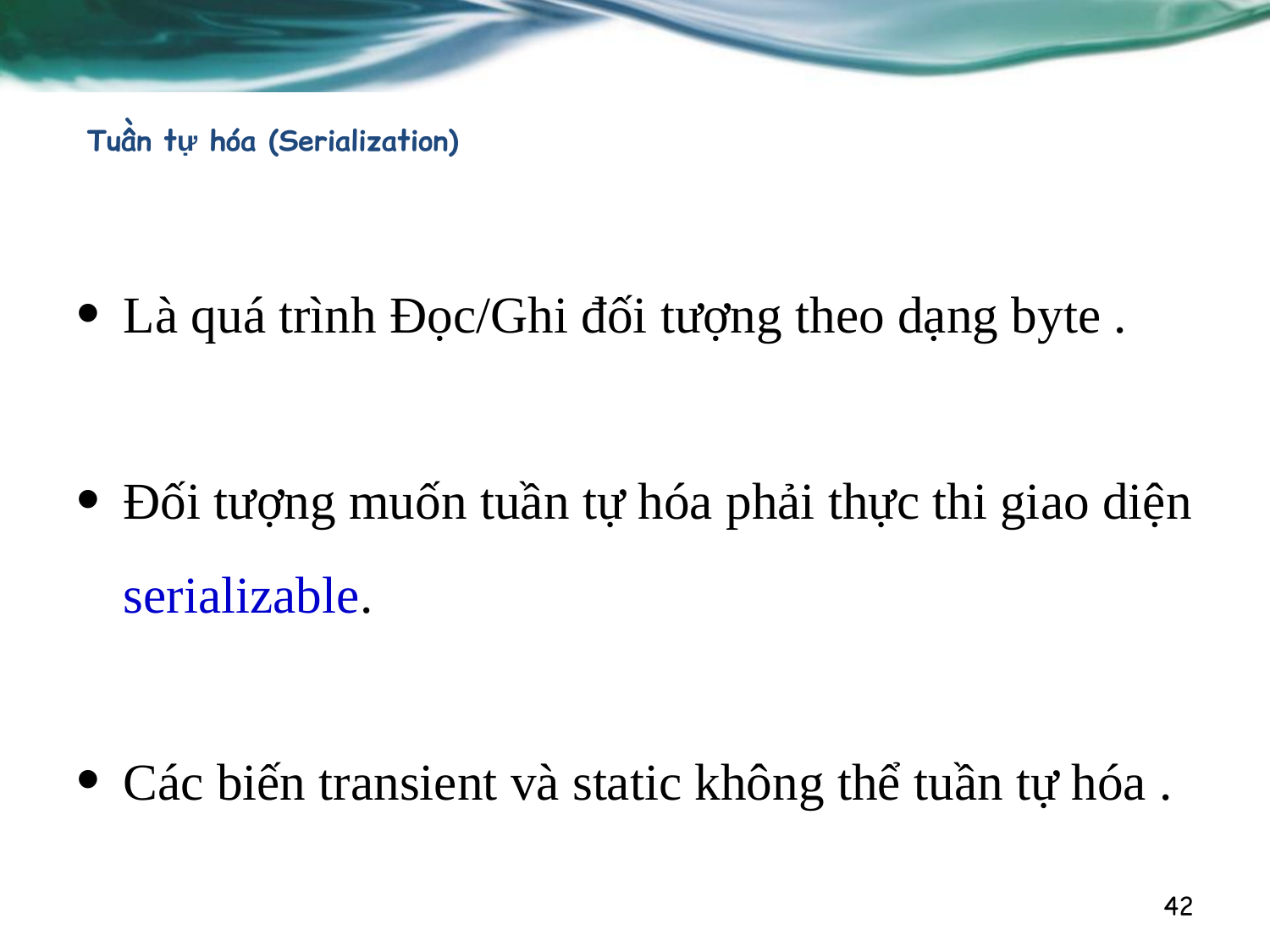

# Tuần tự hóa (Serialization)
Là quá trình Đọc/Ghi đối tượng theo dạng byte .

Đối tượng muốn tuần tự hóa phải thực thi giao diện serializable.

Các biến transient và static không thể tuần tự hóa .

42